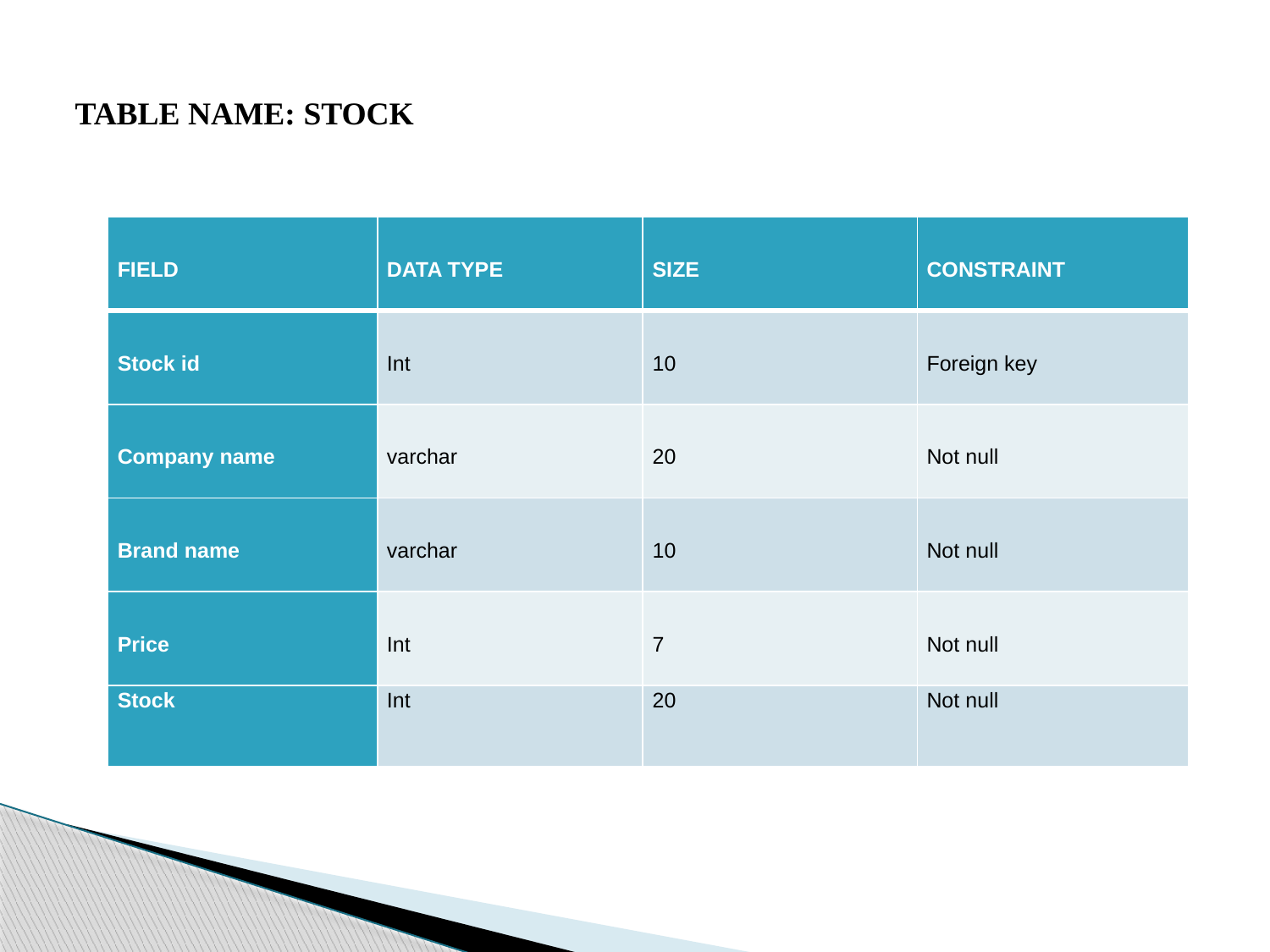

TABLE NAME: STOCK
| FIELD | DATA TYPE | SIZE | CONSTRAINT |
| --- | --- | --- | --- |
| Stock id | Int | 10 | Foreign key |
| Company name | varchar | 20 | Not null |
| Brand name | varchar | 10 | Not null |
| Price | Int | 7 | Not null |
| Stock | Int | 20 | Not null |